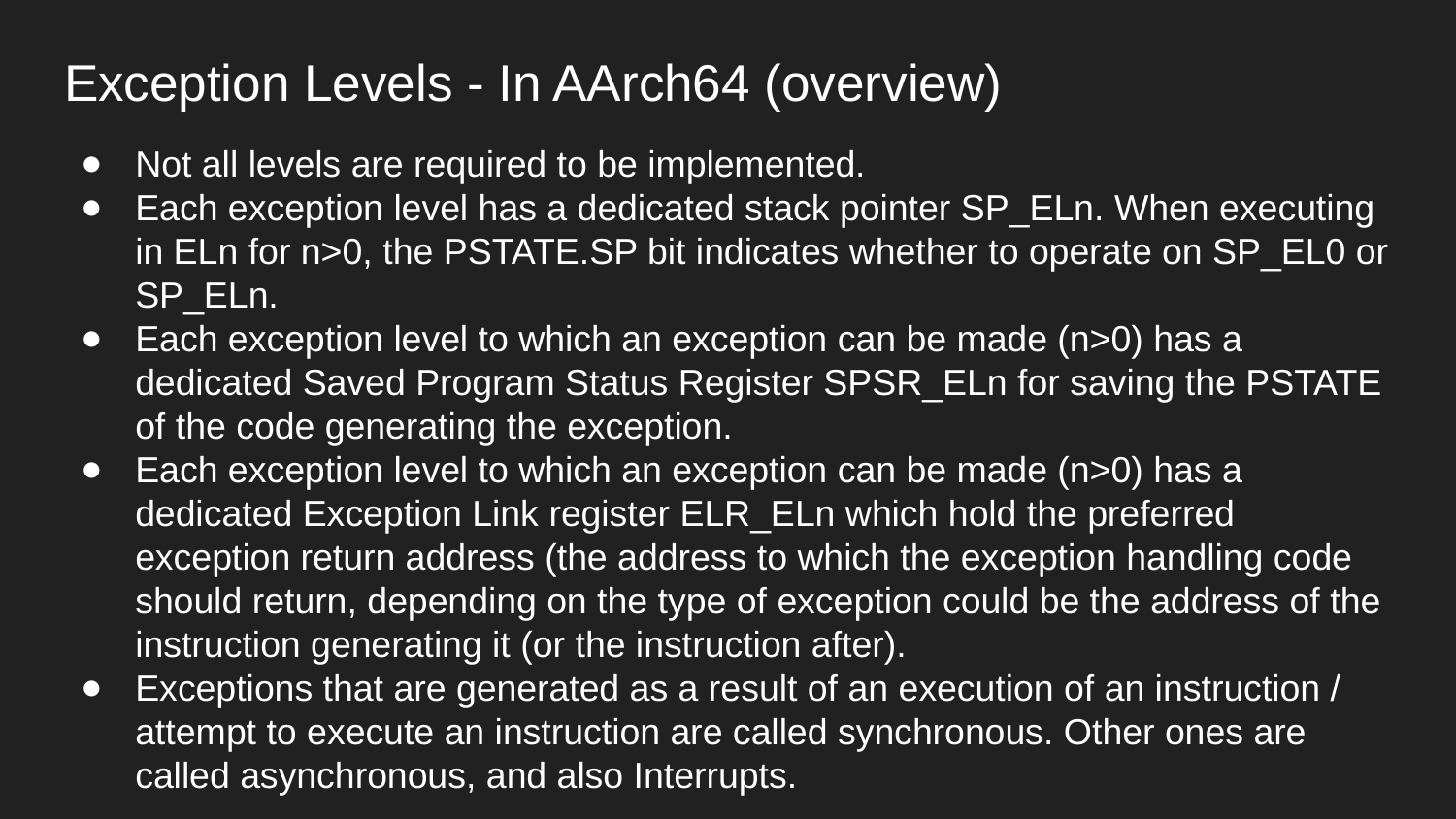

Exception Levels - In AArch64 (overview)
Not all levels are required to be implemented.
Each exception level has a dedicated stack pointer SP_ELn. When executing in ELn for n>0, the PSTATE.SP bit indicates whether to operate on SP_EL0 or SP_ELn.
Each exception level to which an exception can be made (n>0) has a dedicated Saved Program Status Register SPSR_ELn for saving the PSTATE of the code generating the exception.
Each exception level to which an exception can be made (n>0) has a dedicated Exception Link register ELR_ELn which hold the preferred exception return address (the address to which the exception handling code should return, depending on the type of exception could be the address of the instruction generating it (or the instruction after).
Exceptions that are generated as a result of an execution of an instruction / attempt to execute an instruction are called synchronous. Other ones are called asynchronous, and also Interrupts.